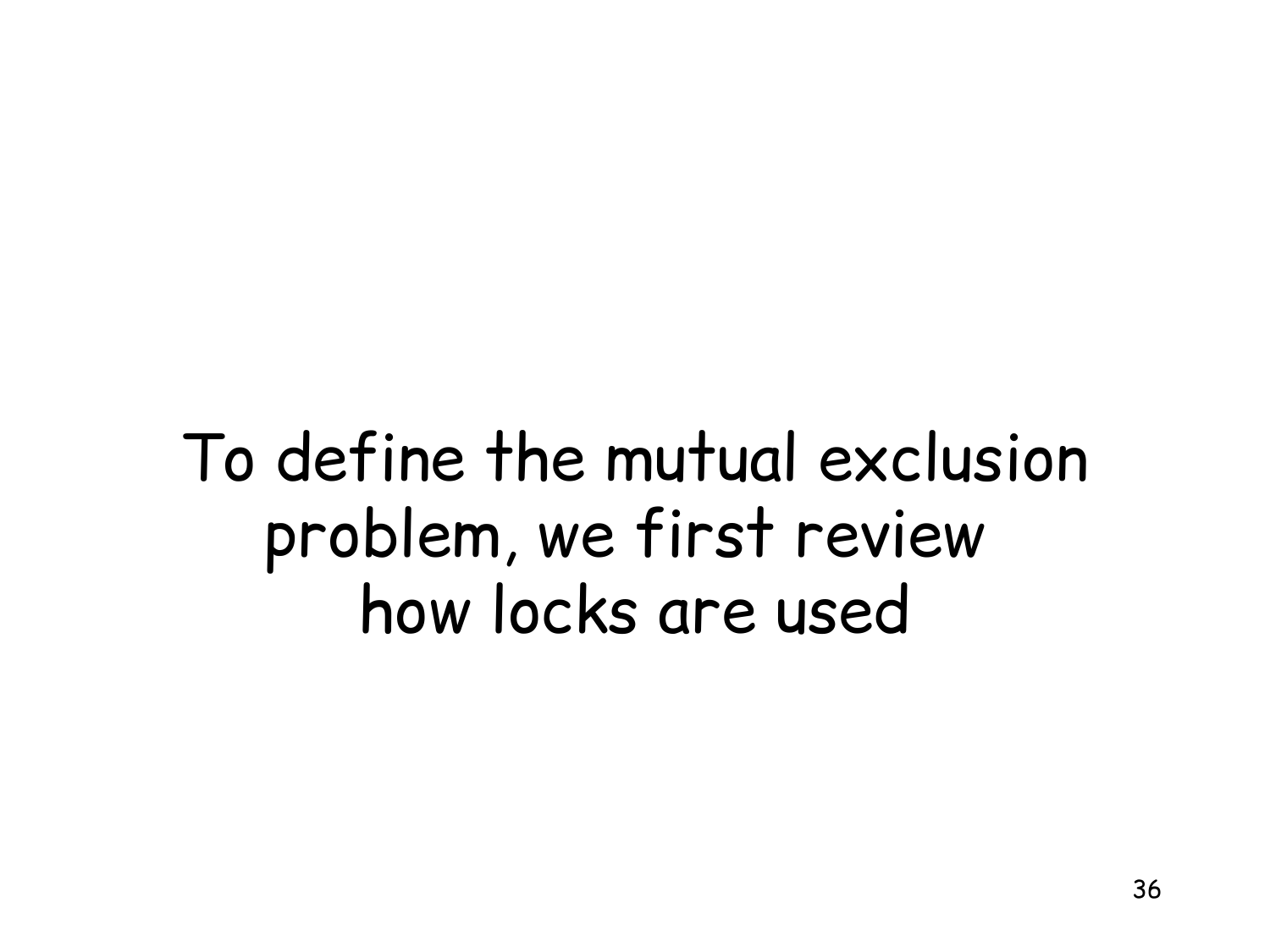

# To define the mutual exclusion problem, we first review how locks are used
36